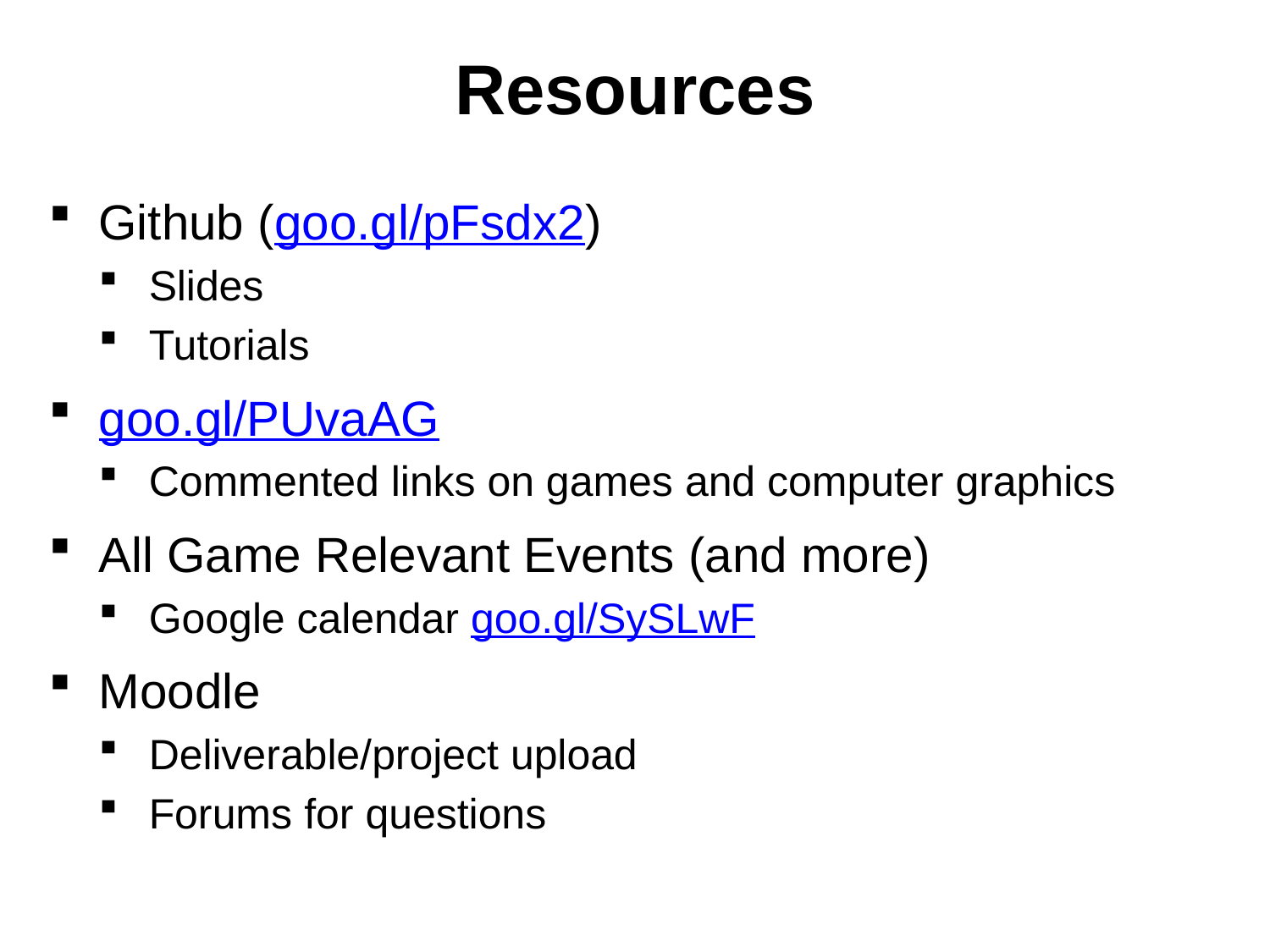

# Resources
Github (goo.gl/pFsdx2)
Slides
Tutorials
goo.gl/PUvaAG
Commented links on games and computer graphics
All Game Relevant Events (and more)
Google calendar goo.gl/SySLwF
Moodle
Deliverable/project upload
Forums for questions